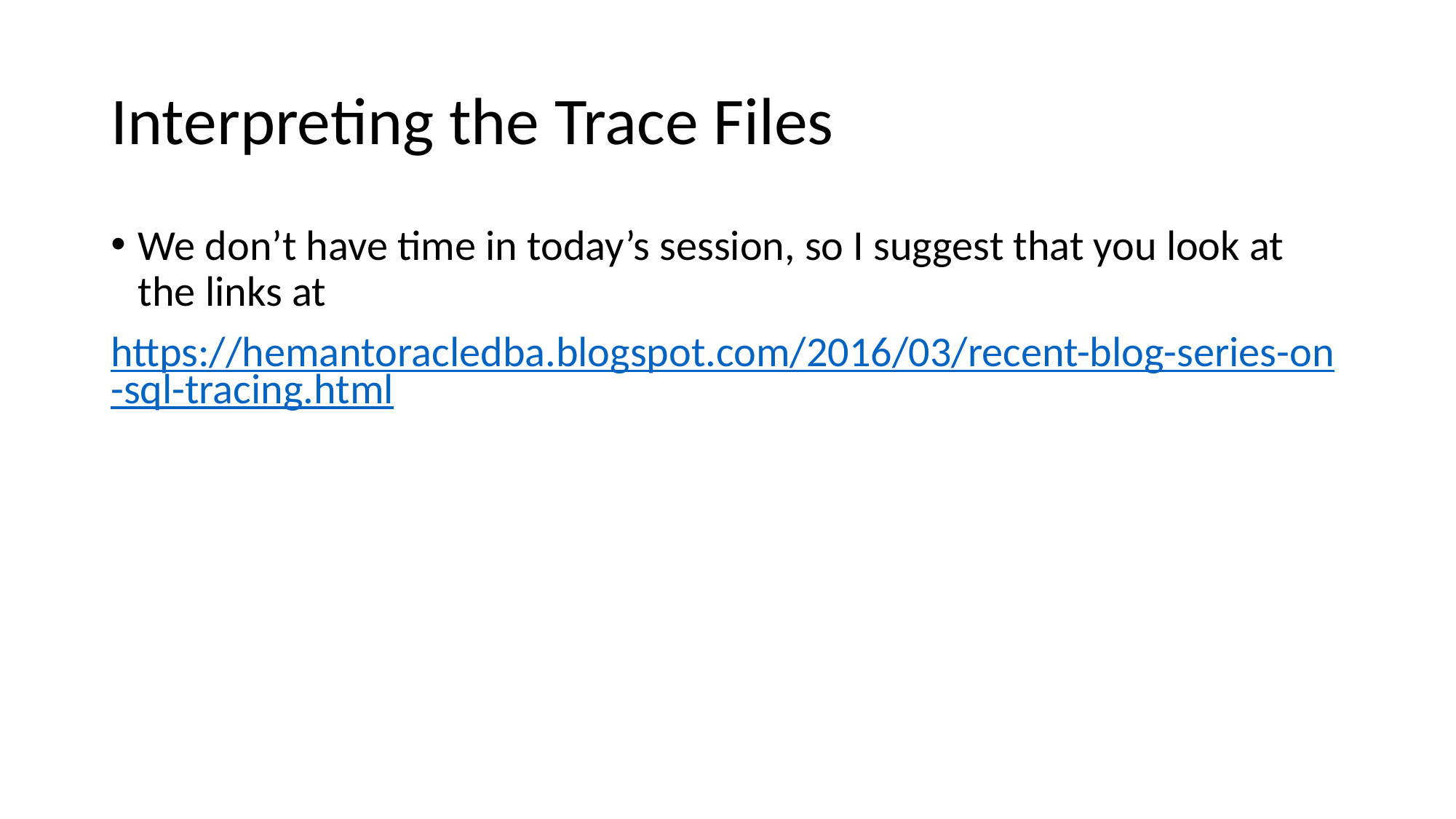

# Interpreting the Trace Files
We don’t have time in today’s session, so I suggest that you look at the links at
https://hemantoracledba.blogspot.com/2016/03/recent-blog-series-on-sql-tracing.html